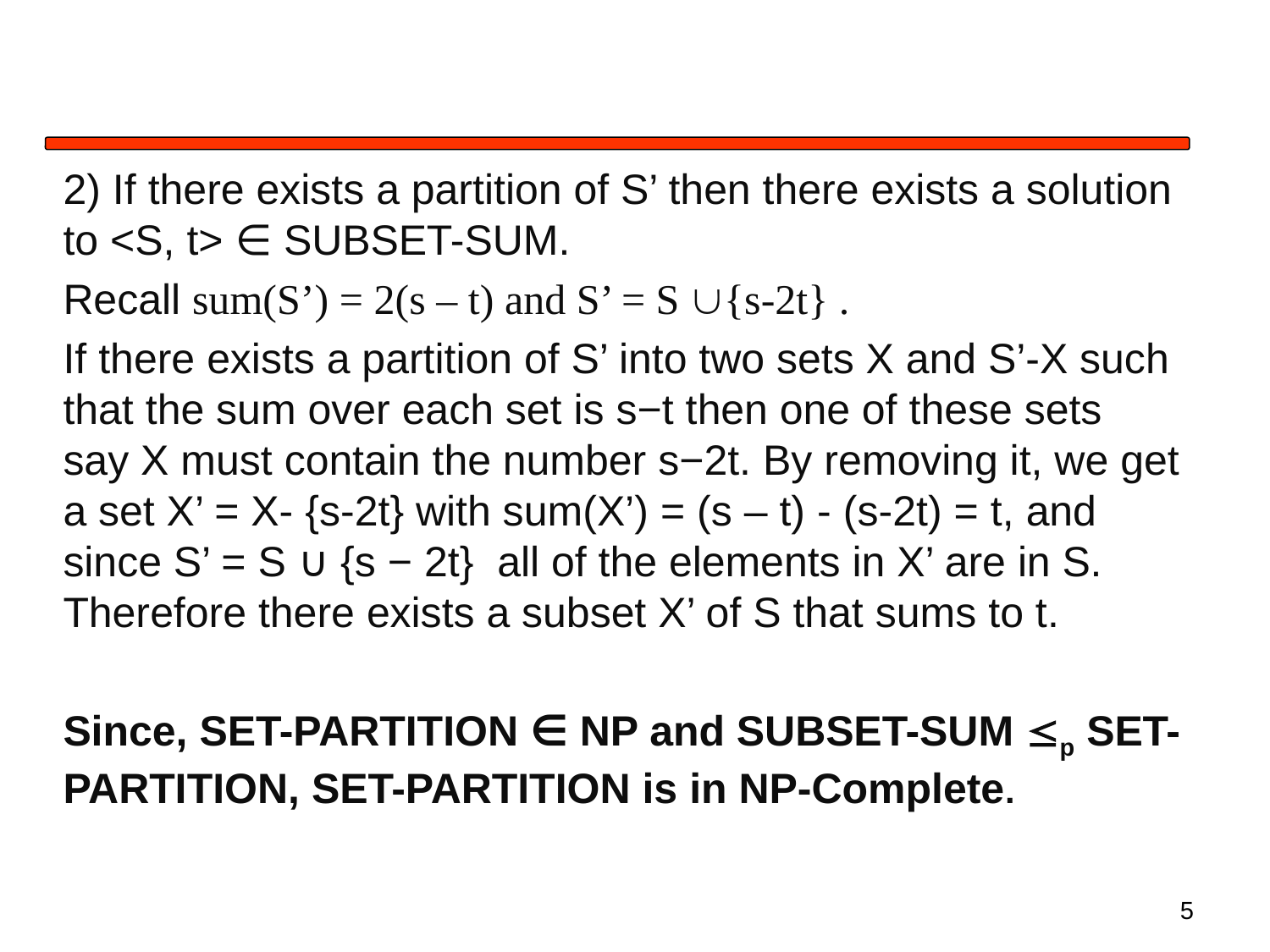

2) If there exists a partition of S’ then there exists a solution to <S, t> ∈ SUBSET-SUM.
Recall sum(S’) = 2(s – t) and S’ = S ∪{s-2t} .
If there exists a partition of S’ into two sets X and S’-X such that the sum over each set is s−t then one of these sets say X must contain the number s−2t. By removing it, we get a set X’ = X- {s-2t} with sum(X’) = (s – t) - (s-2t) = t, and since S’ = S ∪ {s − 2t}  all of the elements in X’ are in S. Therefore there exists a subset X’ of S that sums to t.

Since, SET-PARTITION ∈ NP and SUBSET-SUM ≤p SET-PARTITION, SET-PARTITION is in NP-Complete.
5